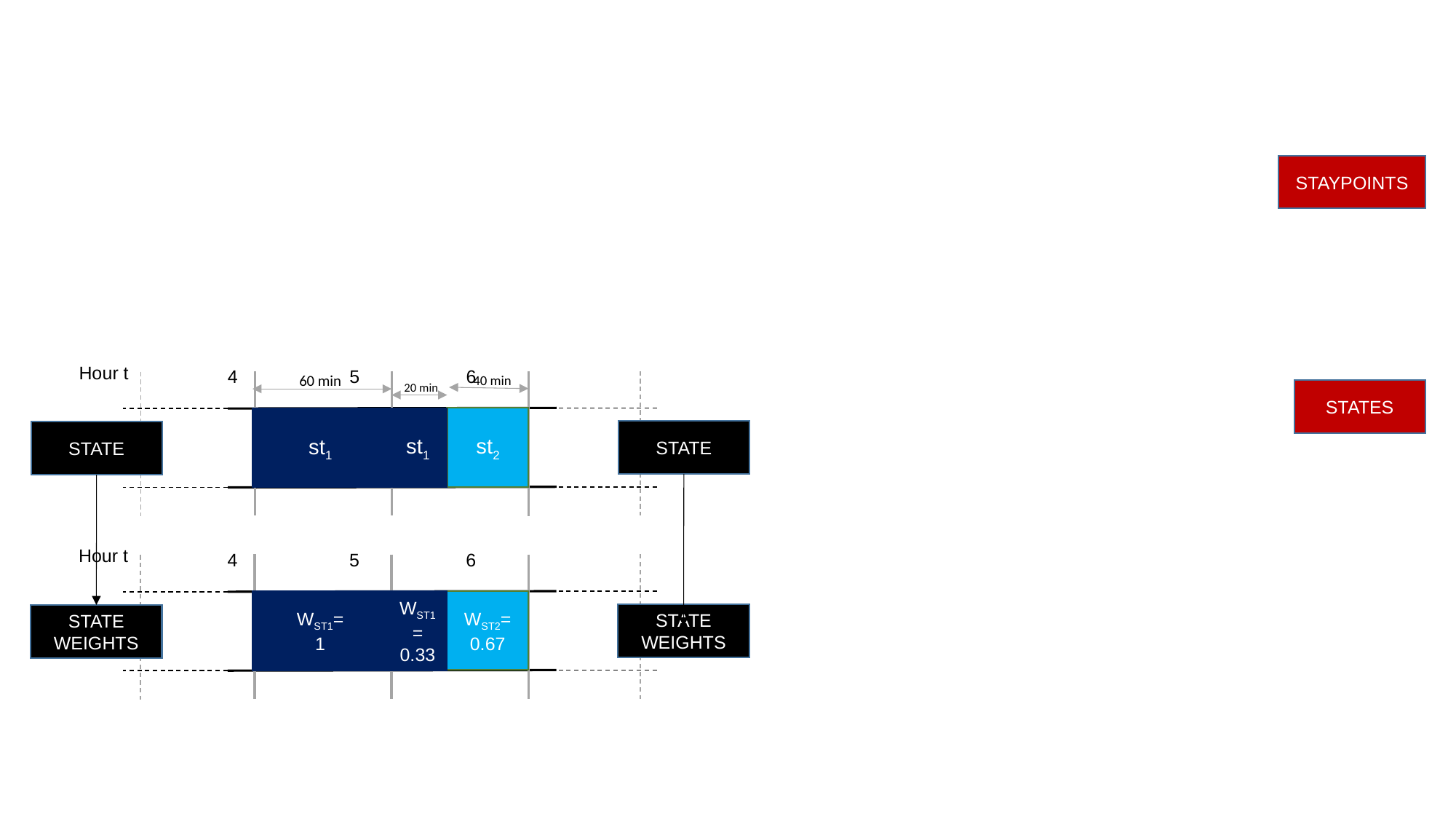

STAYPOINTS
Hour t
   4                      5                     6
60 min
40 min
20 min
STATES
st2
st1
st1
STATE
STATE
Hour t
   4                      5                     6
WST2=
0.67
WST1=
0.33
WST1=
1
STATE WEIGHTS
STATE WEIGHTS